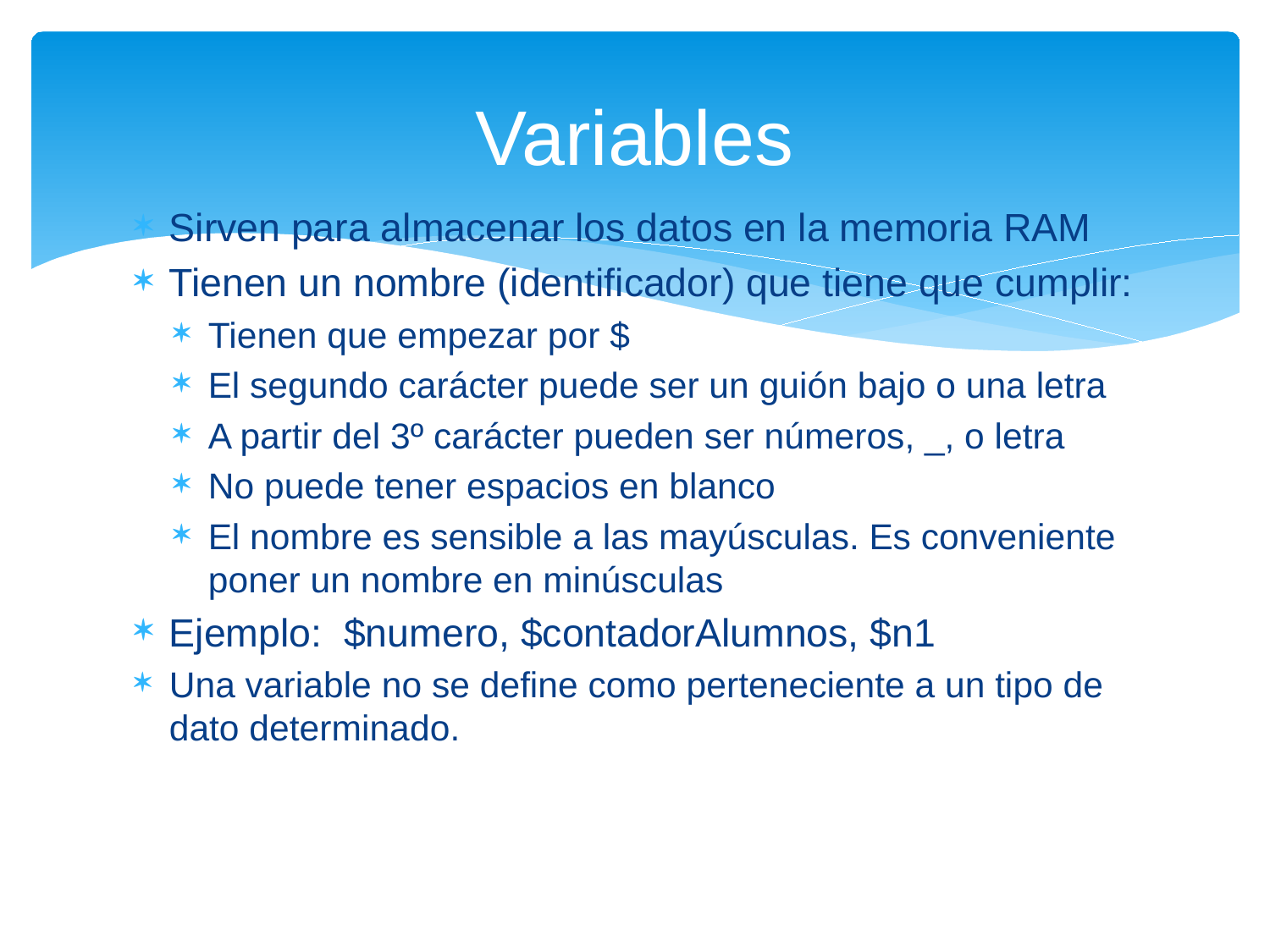

# Variables
Sirven para almacenar los datos en la memoria RAM
Tienen un nombre (identificador) que tiene que cumplir:
Tienen que empezar por $
El segundo carácter puede ser un guión bajo o una letra
A partir del 3º carácter pueden ser números, _, o letra
No puede tener espacios en blanco
El nombre es sensible a las mayúsculas. Es conveniente poner un nombre en minúsculas
Ejemplo:  $numero, $contadorAlumnos, $n1
Una variable no se define como perteneciente a un tipo de dato determinado.